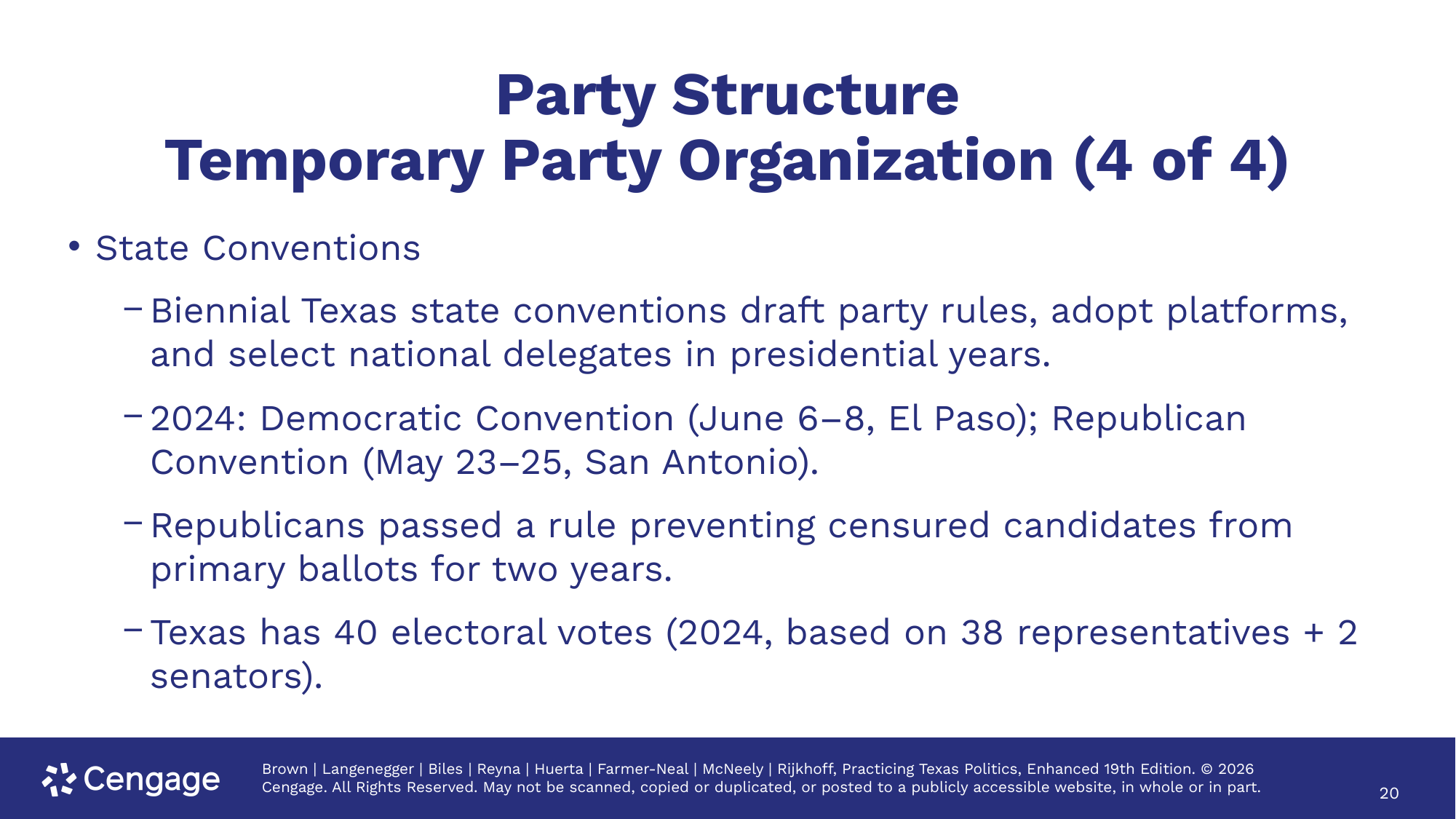

# Party Structure Temporary Party Organization (4 of 4)
State Conventions
Biennial Texas state conventions draft party rules, adopt platforms, and select national delegates in presidential years.
2024: Democratic Convention (June 6–8, El Paso); Republican Convention (May 23–25, San Antonio).
Republicans passed a rule preventing censured candidates from primary ballots for two years.
Texas has 40 electoral votes (2024, based on 38 representatives + 2 senators).